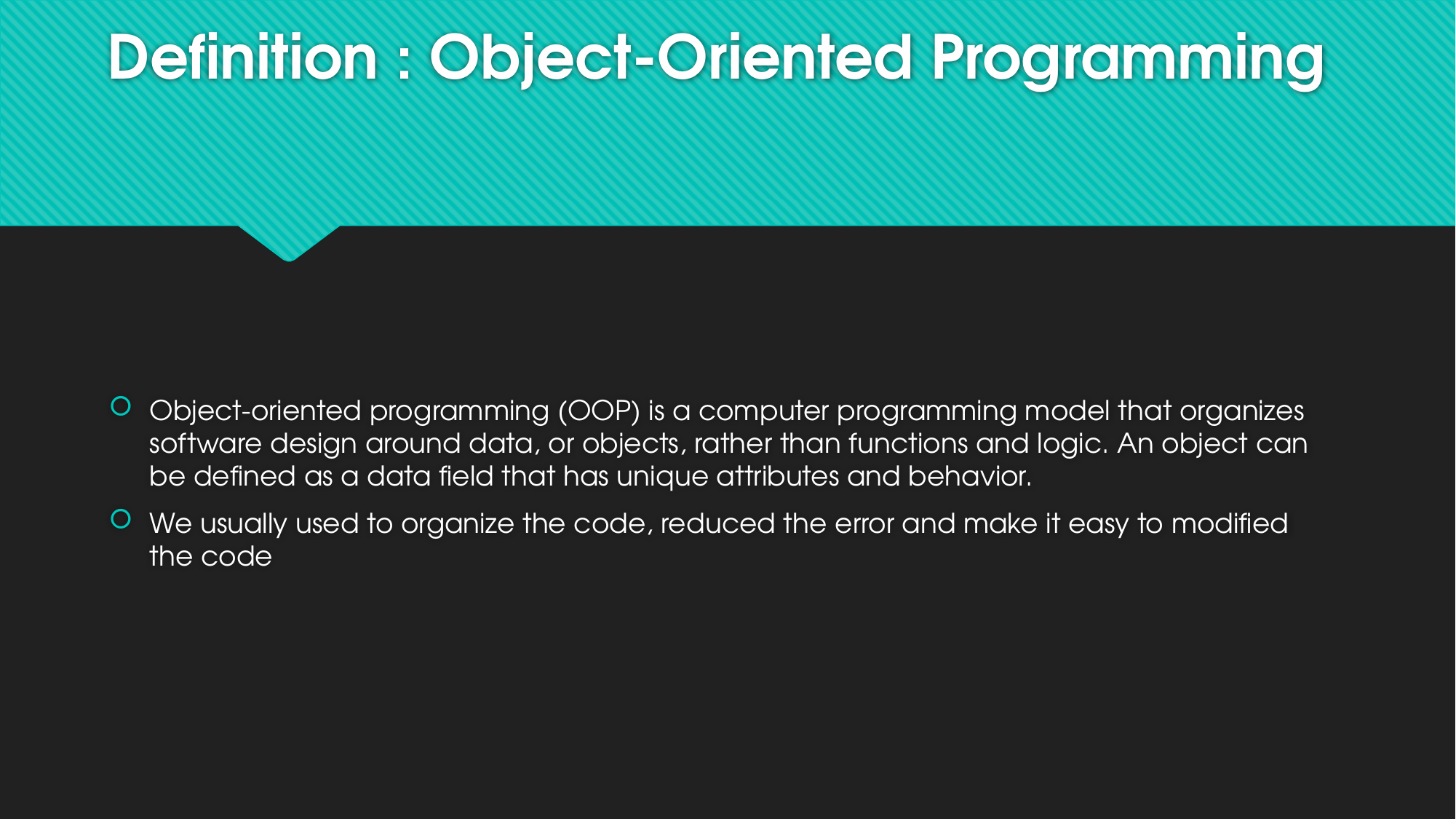

# Definition : Object-Oriented Programming
Object-oriented programming (OOP) is a computer programming model that organizes software design around data, or objects, rather than functions and logic. An object can be defined as a data field that has unique attributes and behavior.
We usually used to organize the code, reduced the error and make it easy to modified  the code